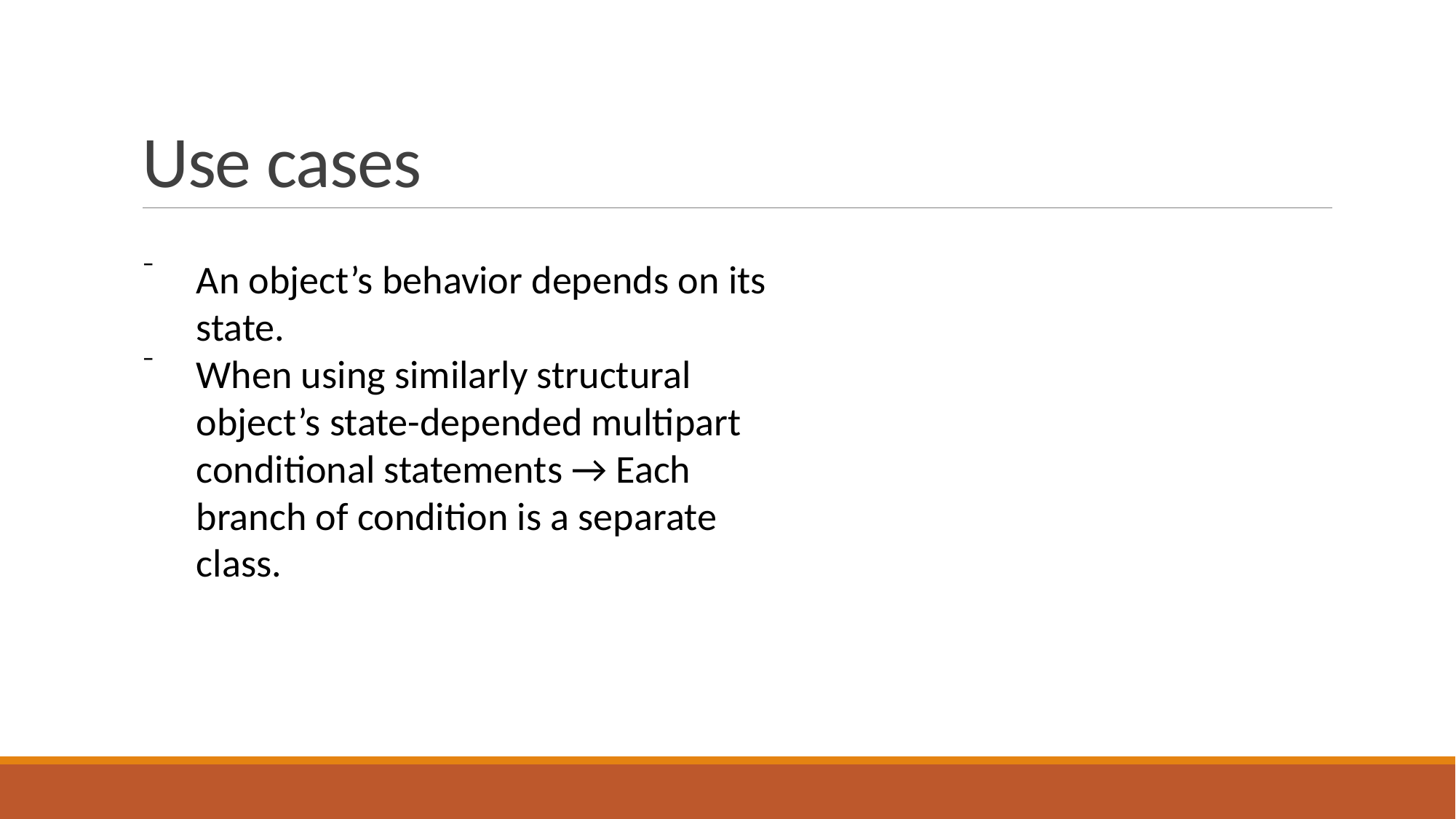

# Use cases
An object’s behavior depends on its state.
When using similarly structural object’s state-depended multipart conditional statements → Each branch of condition is a separate class.